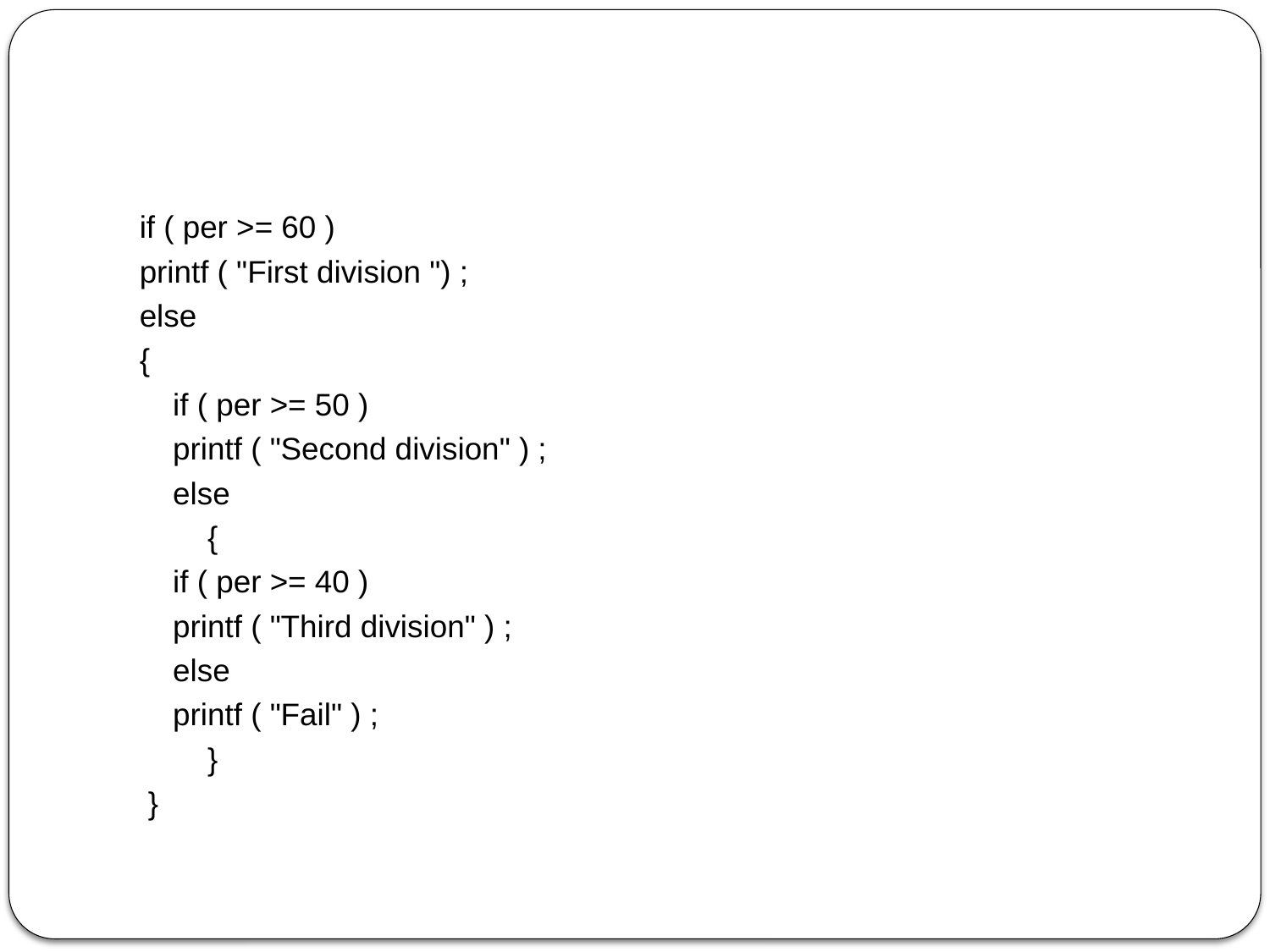

#
if ( per >= 60 )
printf ( "First division ") ;
else
{
		if ( per >= 50 )
		printf ( "Second division" ) ;
		else
		    {
			if ( per >= 40 )
			printf ( "Third division" ) ;
			else
				printf ( "Fail" ) ;
		    }
 }